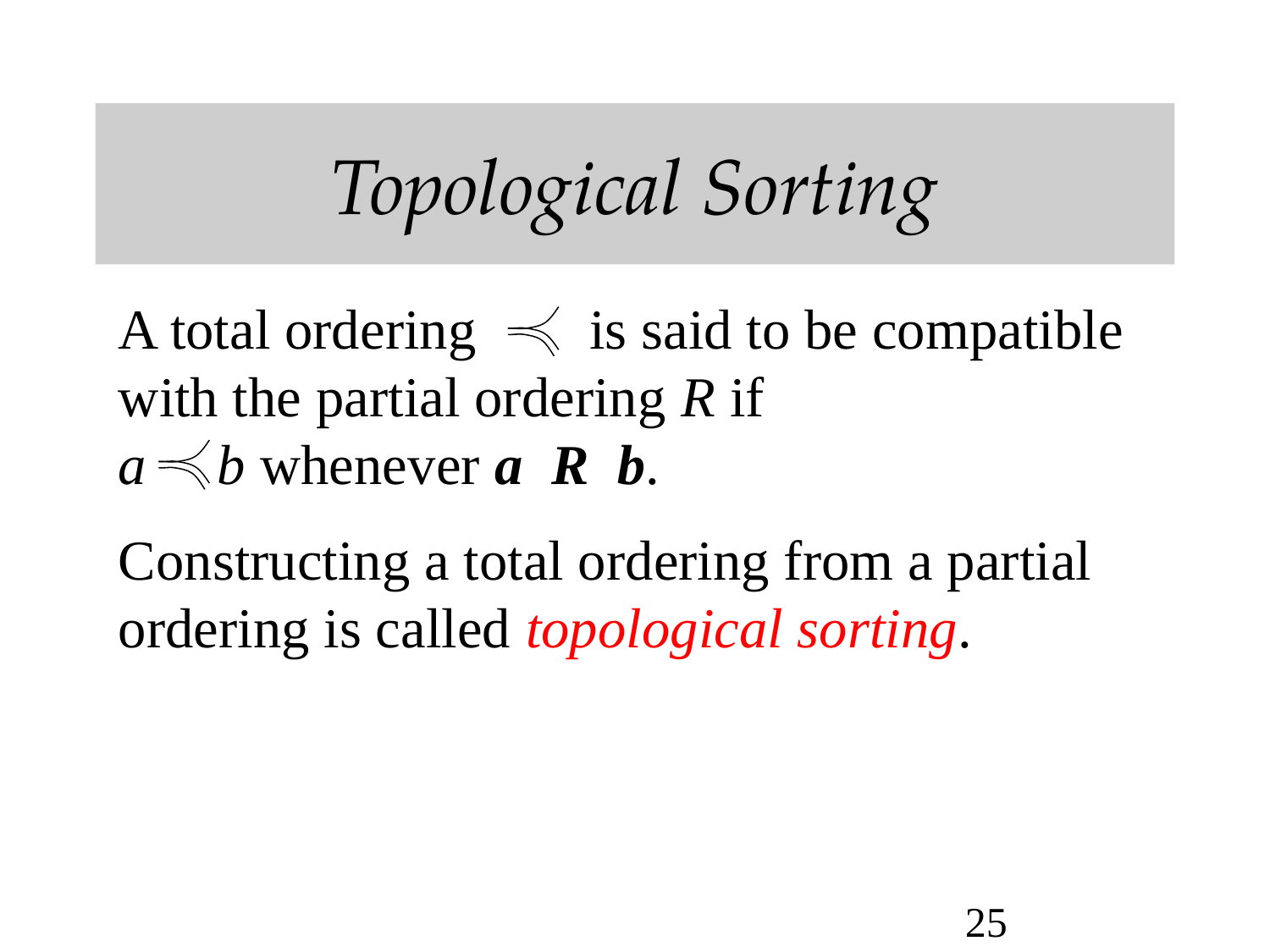

# Topological Sorting
A total ordering        is said to be compatible with the partial ordering R if
a     b whenever a  R  b.
Constructing a total ordering from a partial ordering is called topological sorting.

25